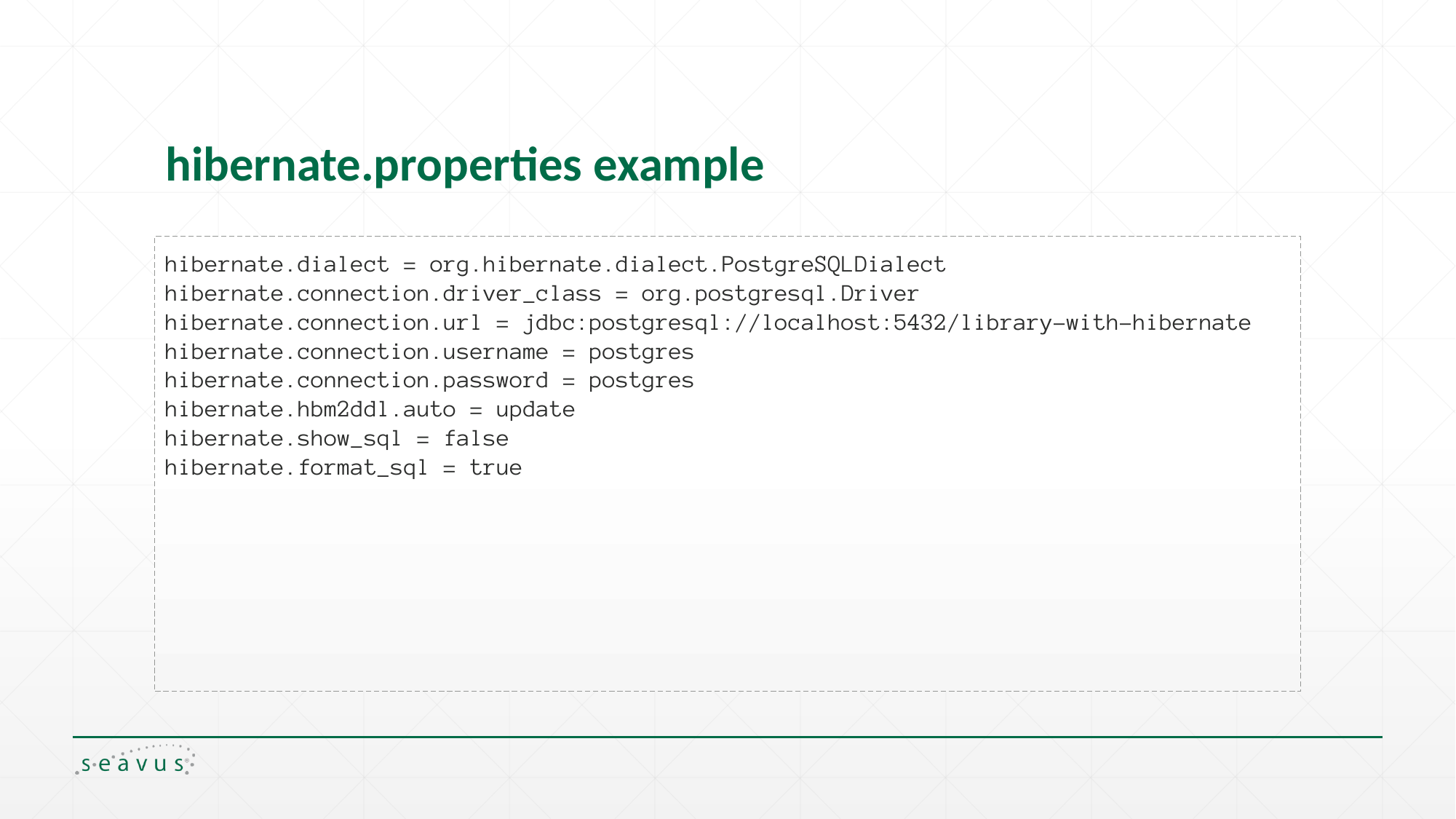

# hibernate.properties example
hibernate.dialect = org.hibernate.dialect.PostgreSQLDialect
hibernate.connection.driver_class = org.postgresql.Driver
hibernate.connection.url = jdbc:postgresql://localhost:5432/library-with-hibernate
hibernate.connection.username = postgres
hibernate.connection.password = postgres
hibernate.hbm2ddl.auto = update
hibernate.show_sql = false
hibernate.format_sql = true